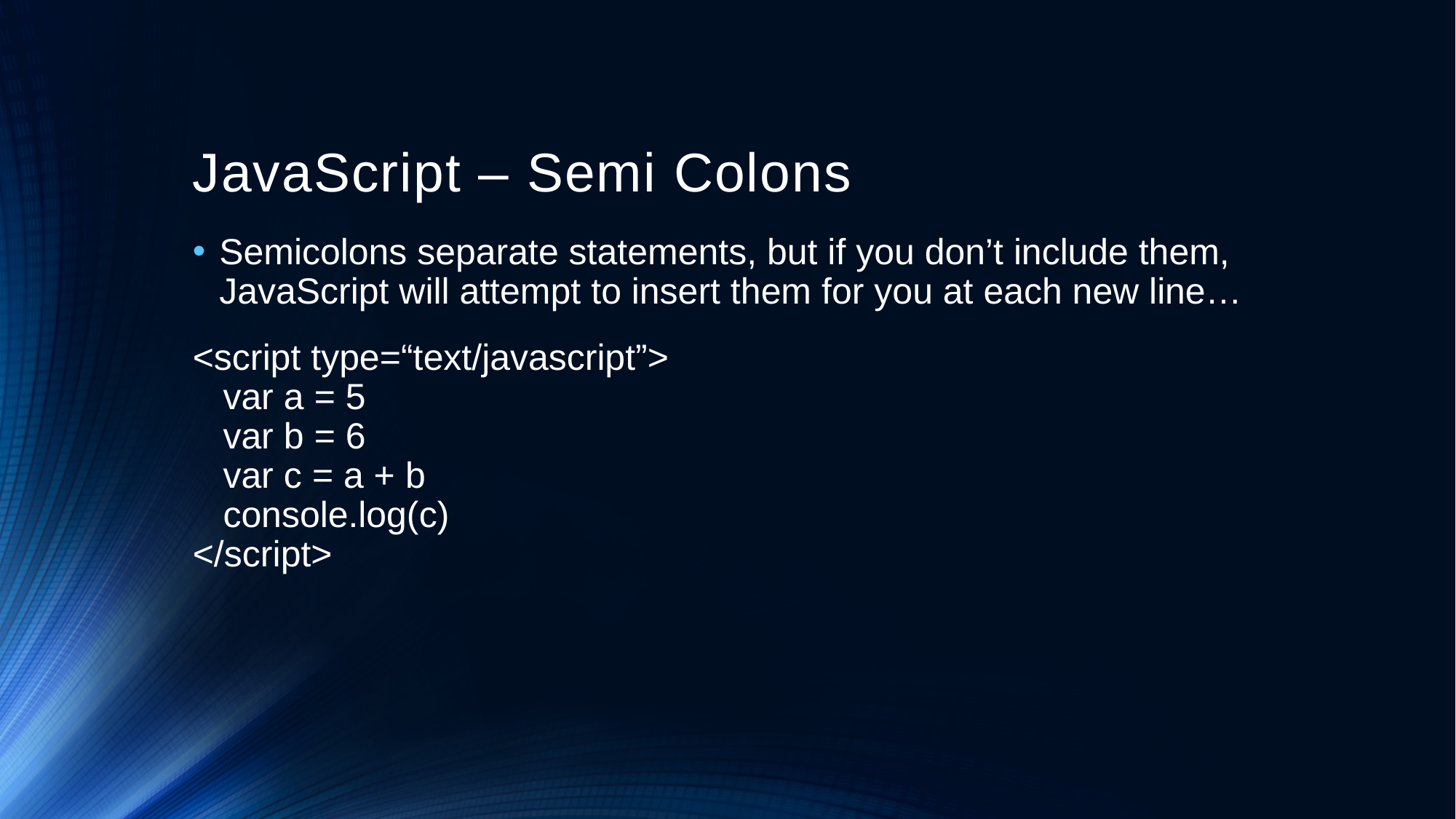

# JavaScript – Semi Colons
Semicolons separate statements, but if you don’t include them, JavaScript will attempt to insert them for you at each new line…
<script type=“text/javascript”>
   var a = 5
   var b = 6
   var c = a + b
   console.log(c)
</script>